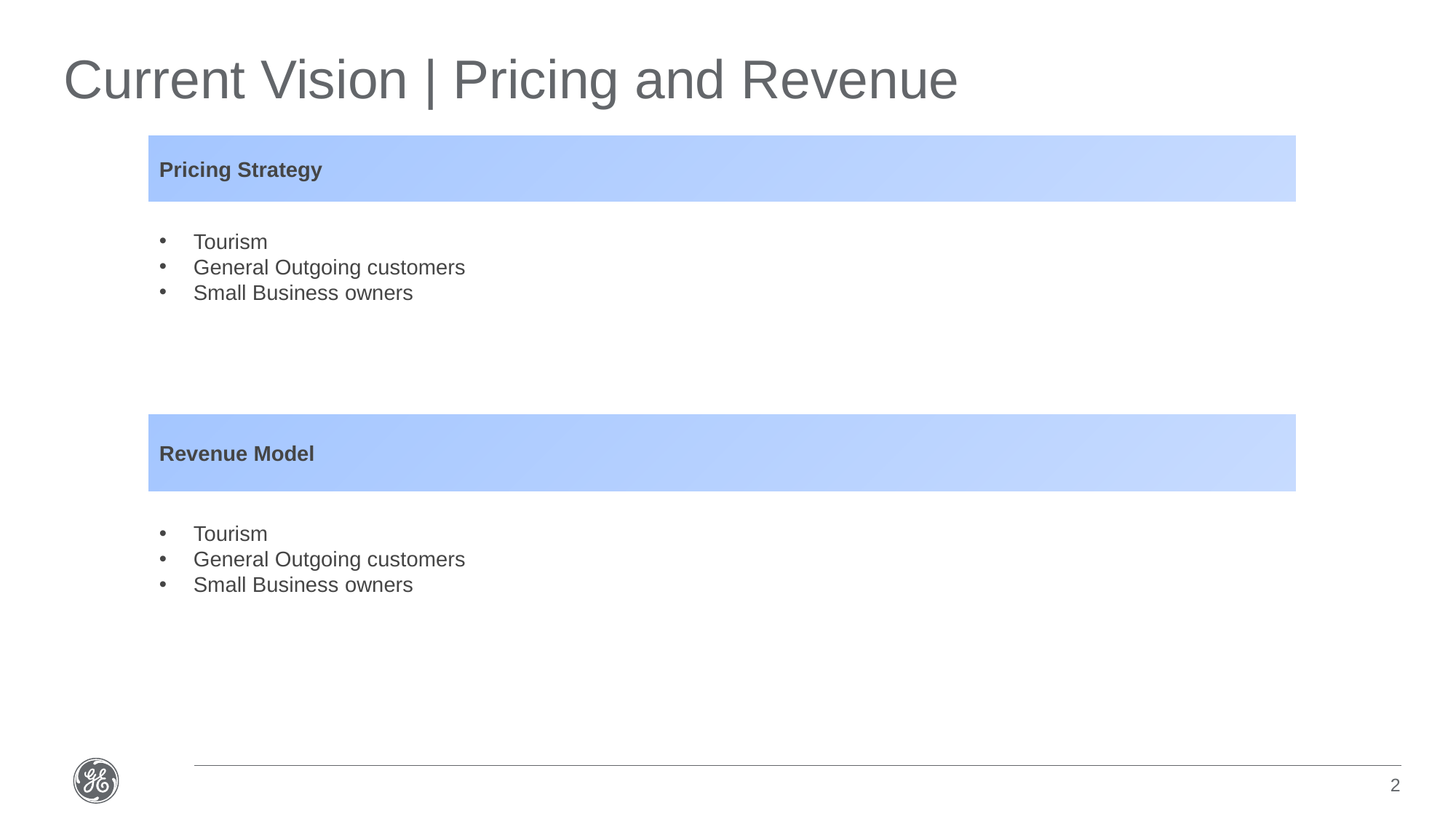

# Current Vision | Pricing and Revenue
Pricing Strategy
Tourism
General Outgoing customers
Small Business owners
Revenue Model
Tourism
General Outgoing customers
Small Business owners
2